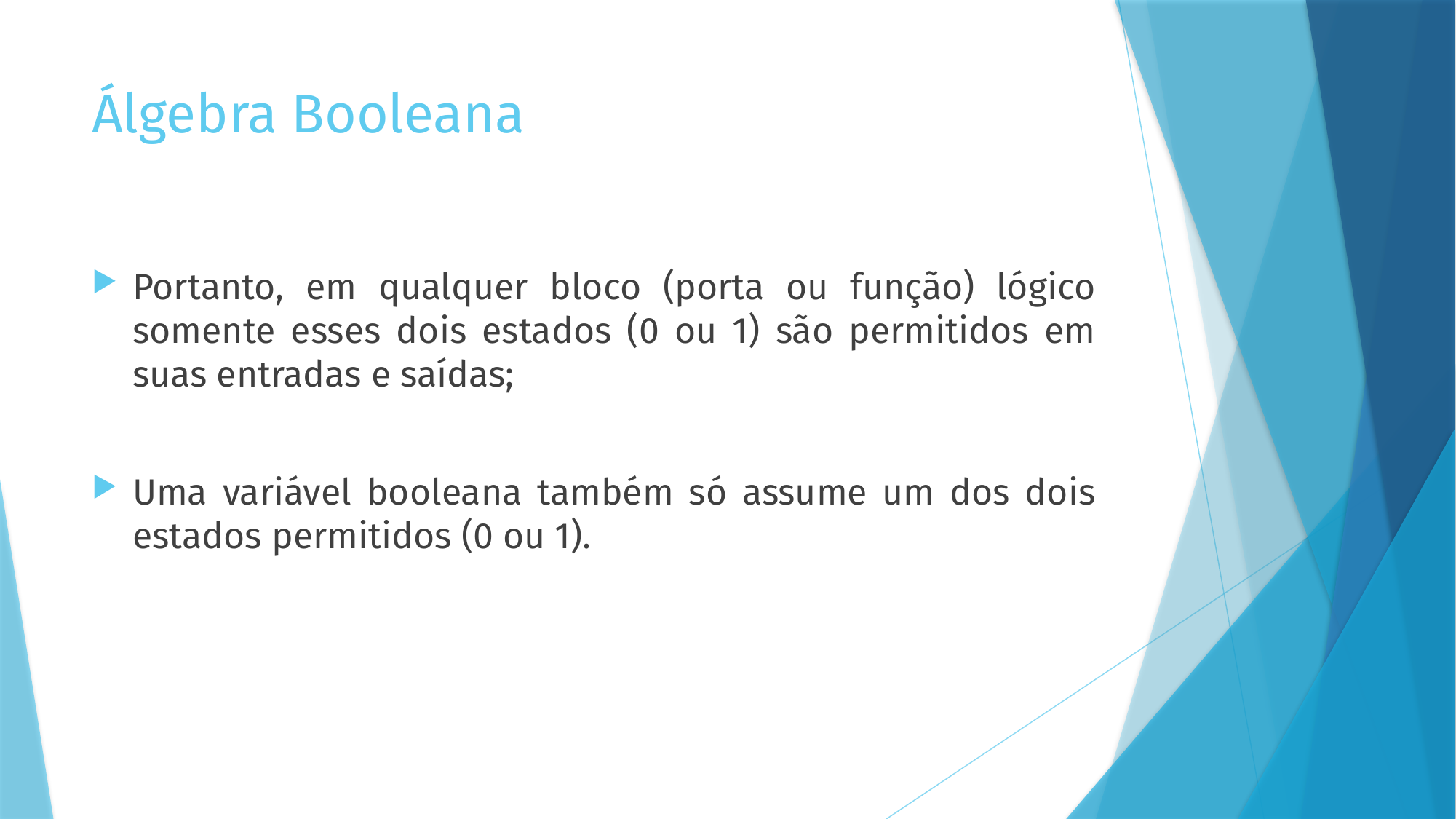

# Álgebra Booleana
Portanto, em qualquer bloco (porta ou função) lógico somente esses dois estados (0 ou 1) são permitidos em suas entradas e saídas;

Uma variável booleana também só assume um dos dois estados permitidos (0 ou 1).